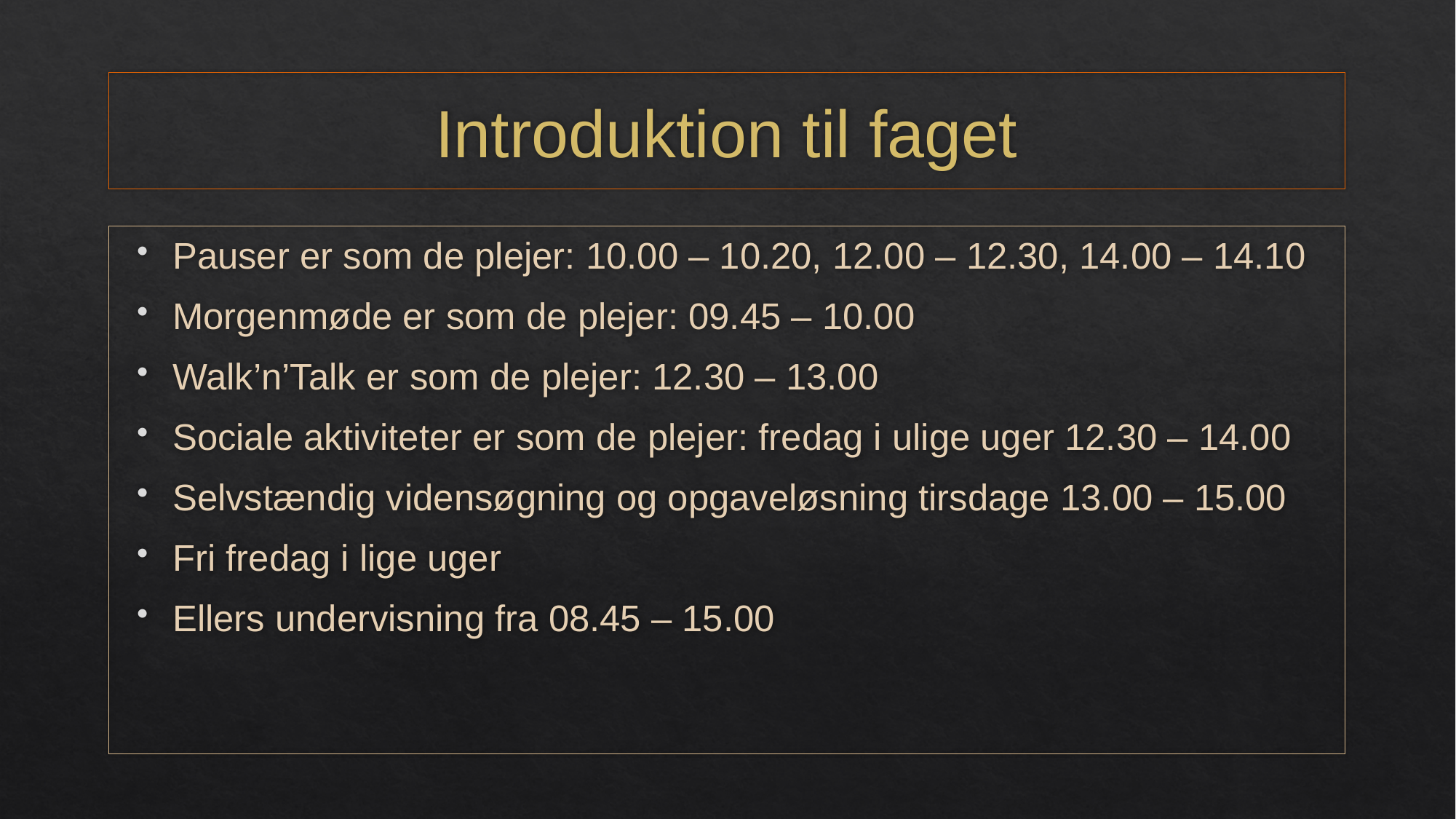

# Introduktion til faget
Pauser er som de plejer: 10.00 – 10.20, 12.00 – 12.30, 14.00 – 14.10
Morgenmøde er som de plejer: 09.45 – 10.00
Walk’n’Talk er som de plejer: 12.30 – 13.00
Sociale aktiviteter er som de plejer: fredag i ulige uger 12.30 – 14.00
Selvstændig vidensøgning og opgaveløsning tirsdage 13.00 – 15.00
Fri fredag i lige uger
Ellers undervisning fra 08.45 – 15.00